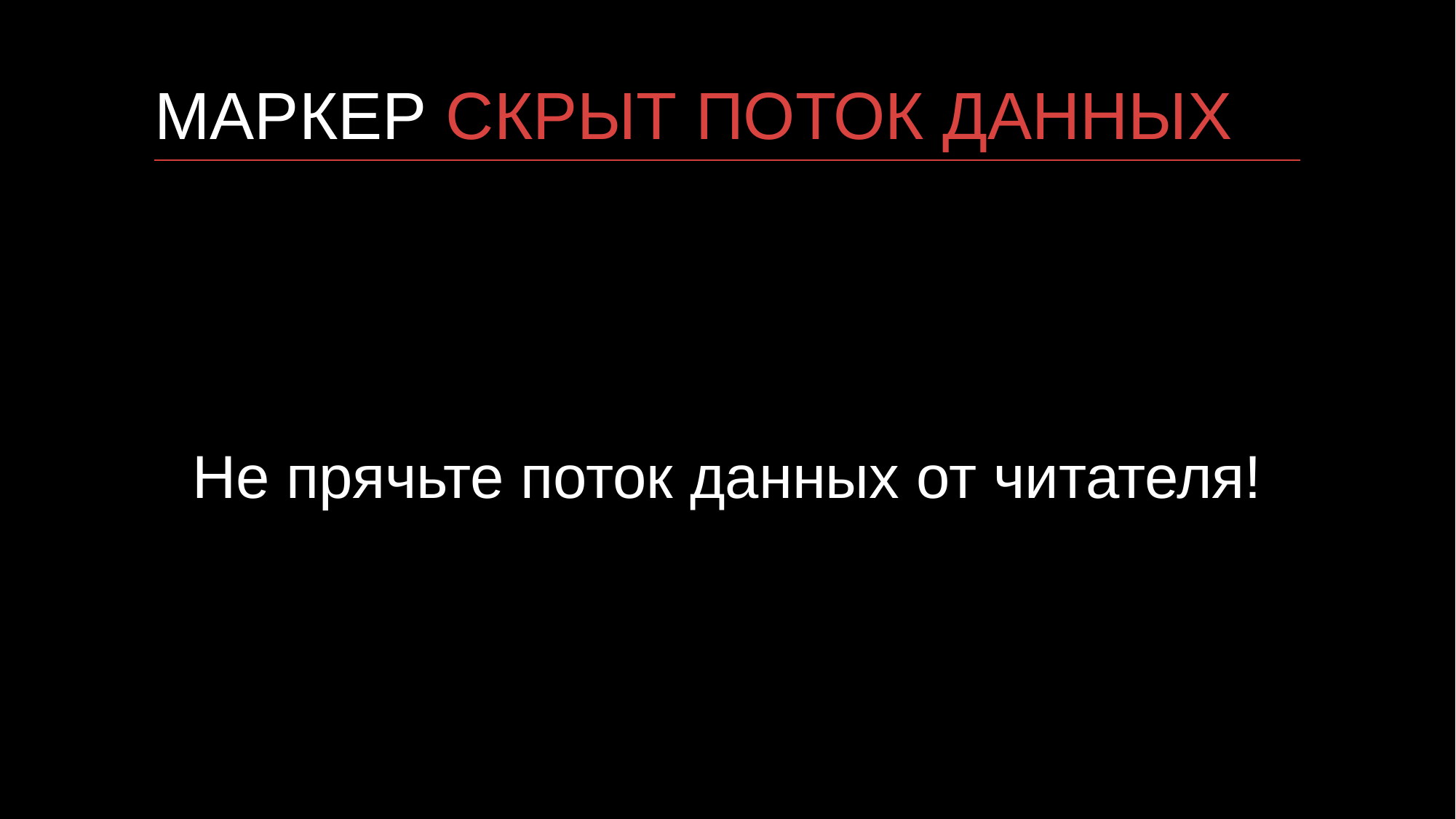

# МАРКЕР СКРЫТ ПОТОК ДАННЫХ
Не прячьте поток данных от читателя!